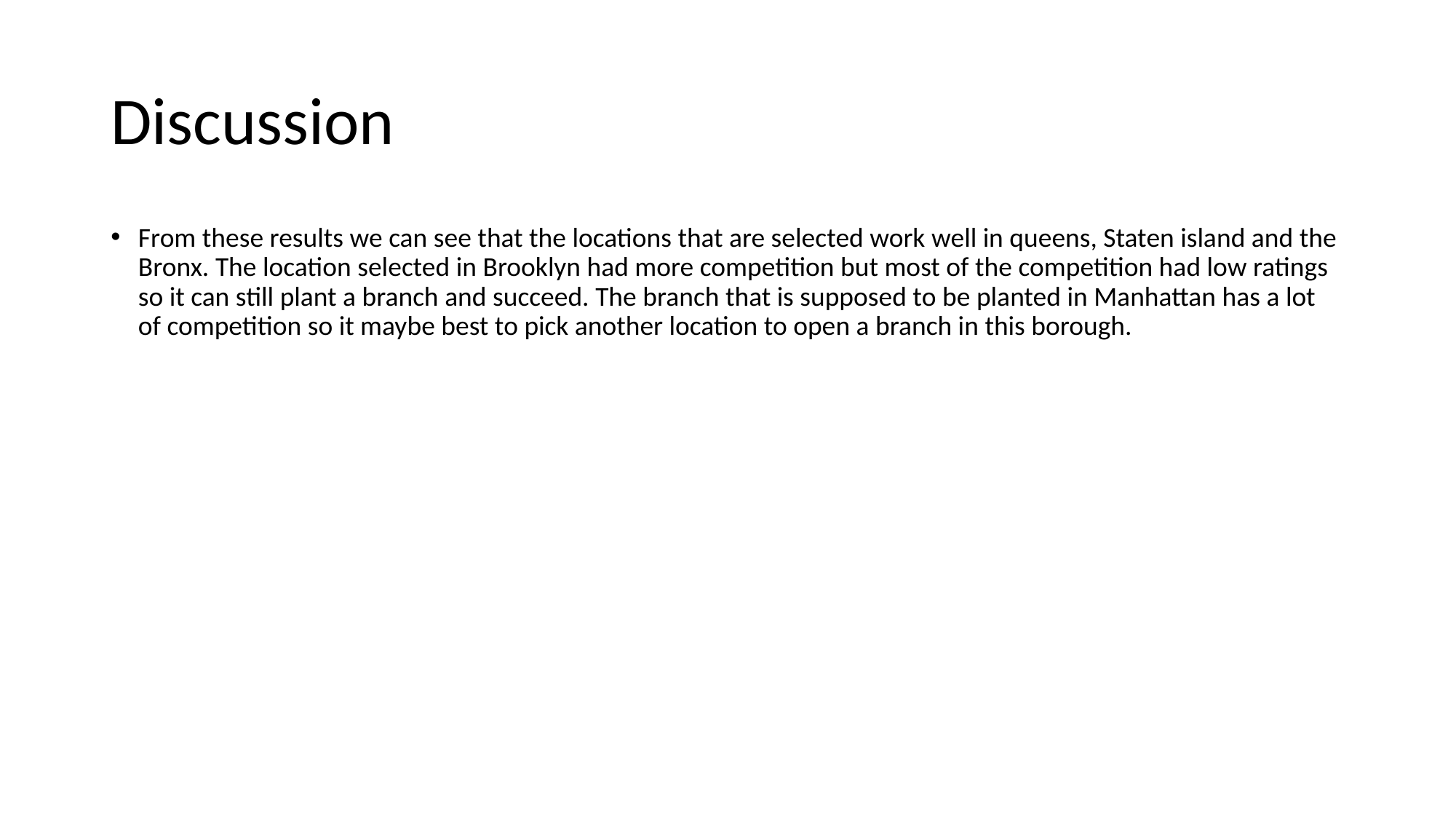

# Discussion
From these results we can see that the locations that are selected work well in queens, Staten island and the Bronx. The location selected in Brooklyn had more competition but most of the competition had low ratings so it can still plant a branch and succeed. The branch that is supposed to be planted in Manhattan has a lot of competition so it maybe best to pick another location to open a branch in this borough.